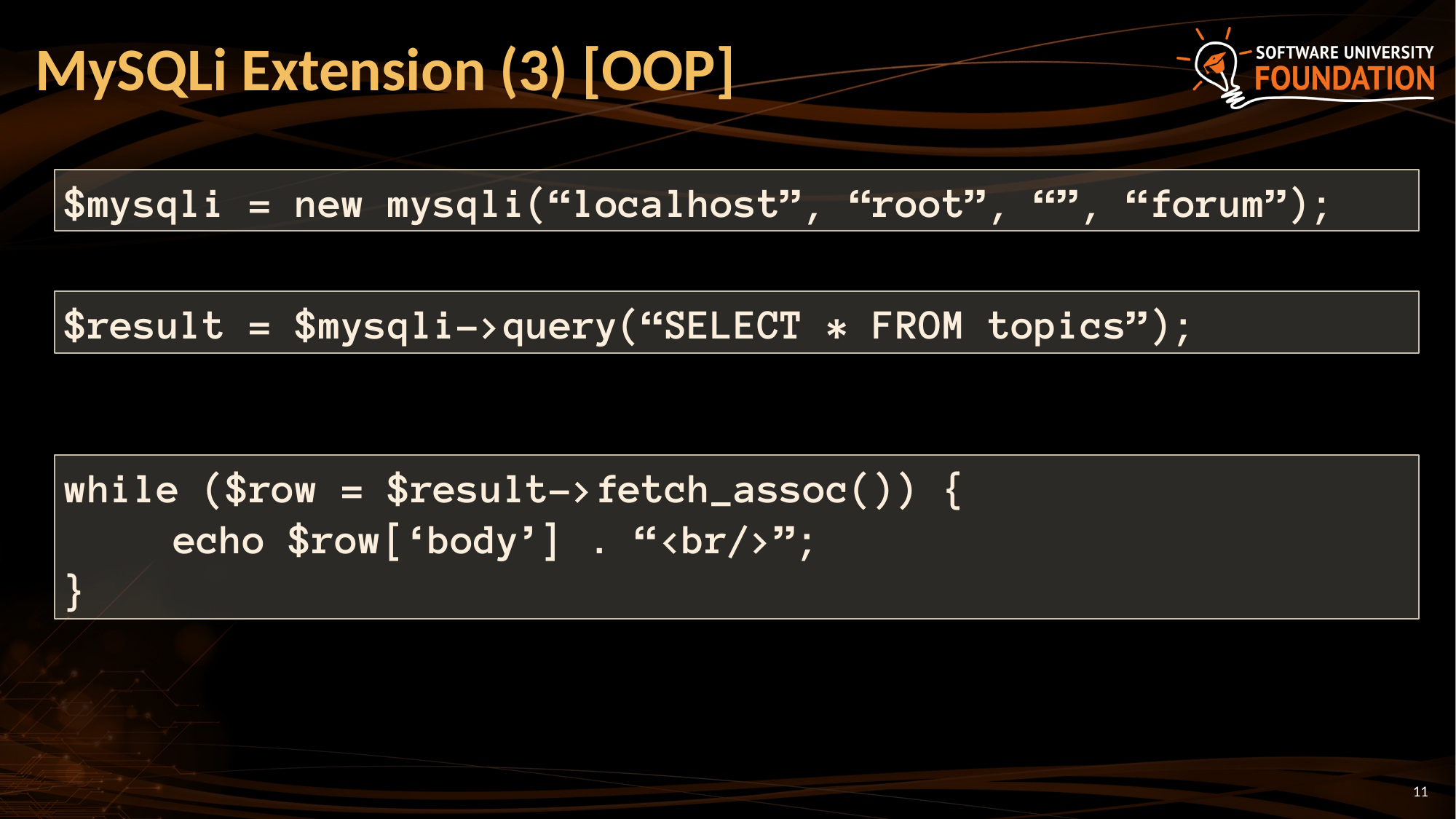

# MySQLi Extension (3) [OOP]
$mysqli = new mysqli(“localhost”, “root”, “”, “forum”);
$result = $mysqli->query(“SELECT * FROM topics”);
while ($row = $result->fetch_assoc()) {
	echo $row[‘body’] . “<br/>”;
}
11